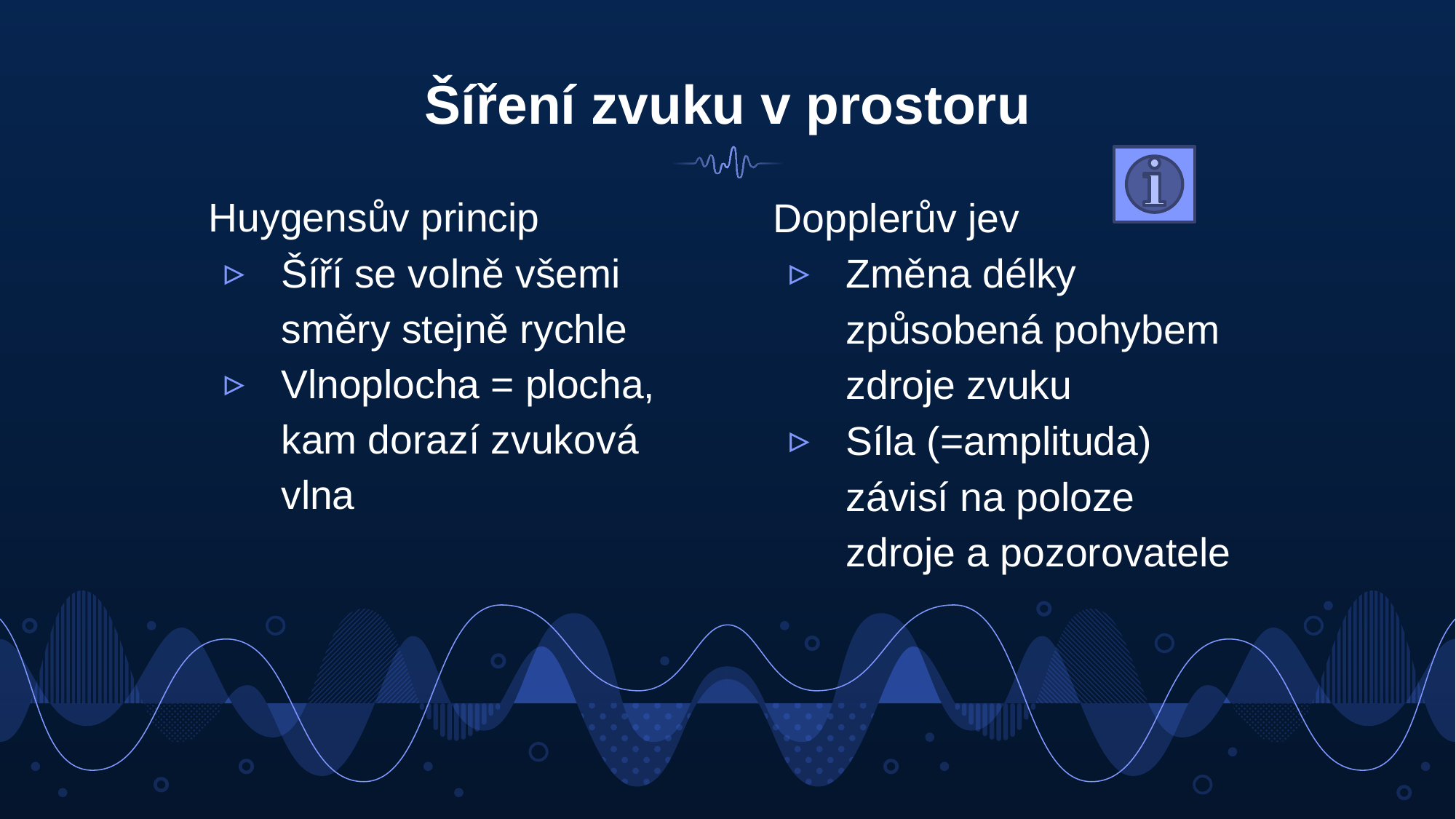

# Šíření zvuku v prostoru

Huygensův princip
Šíří se volně všemi směry stejně rychle
Vlnoplocha = plocha, kam dorazí zvuková vlna

Dopplerův jev
Změna délky způsobená pohybem zdroje zvuku
Síla (=amplituda) závisí na poloze zdroje a pozorovatele